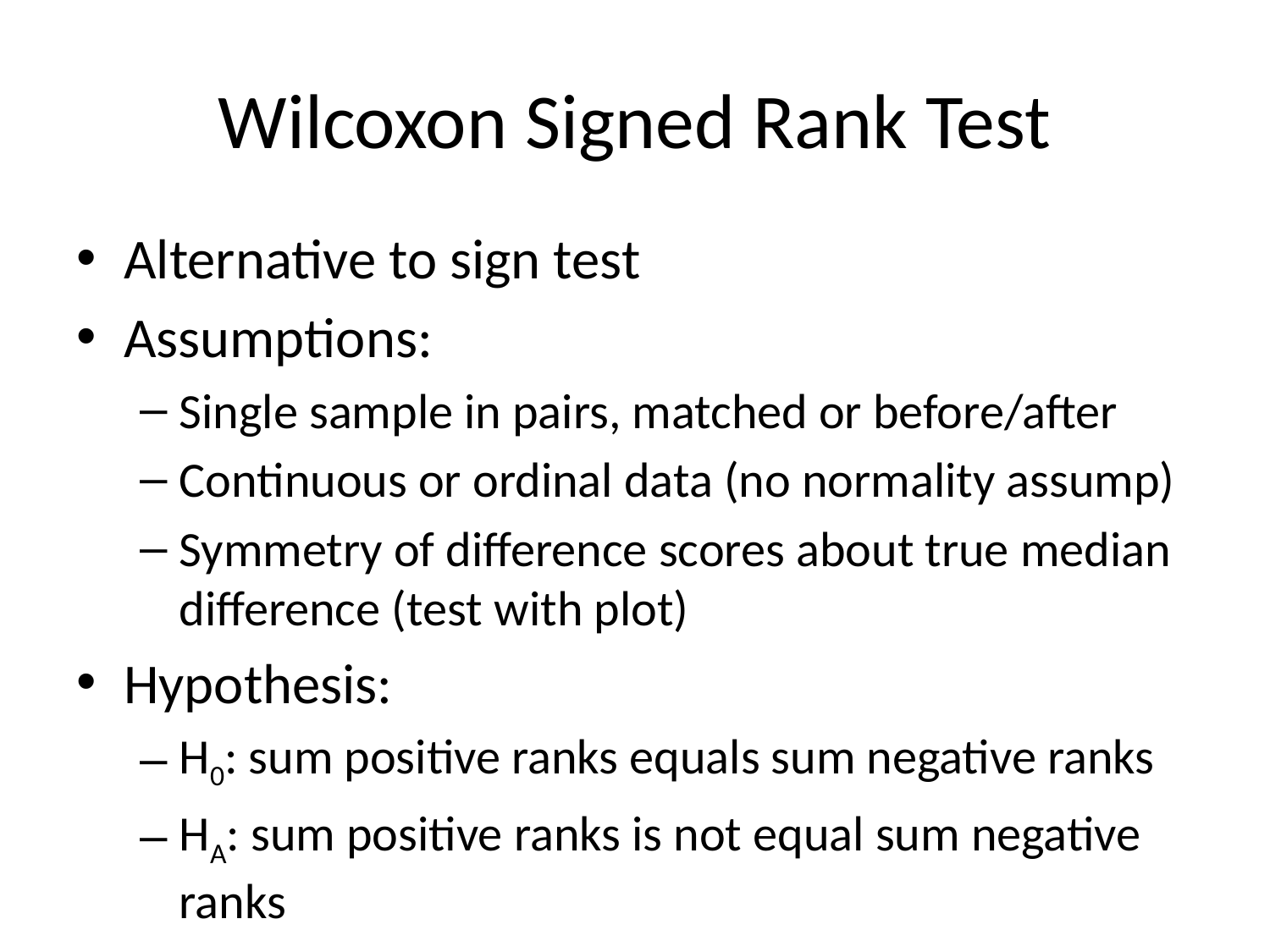

# Wilcoxon Signed Rank Test
Alternative to sign test
Assumptions:
Single sample in pairs, matched or before/after
Continuous or ordinal data (no normality assump)
Symmetry of difference scores about true median difference (test with plot)
Hypothesis:
H0: sum positive ranks equals sum negative ranks
HA: sum positive ranks is not equal sum negative ranks